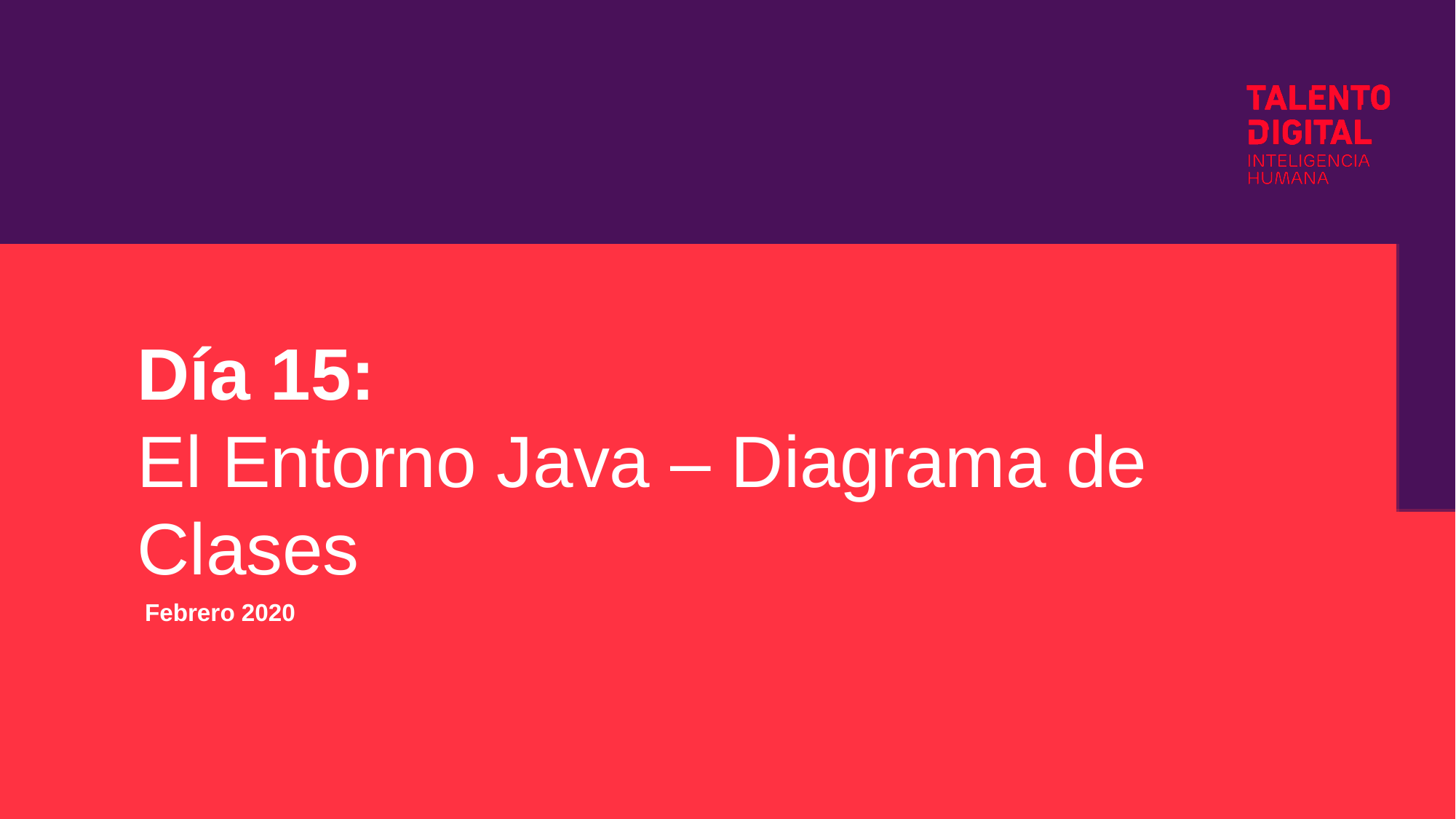

Día 15:
El Entorno Java – Diagrama de Clases

Febrero 2020